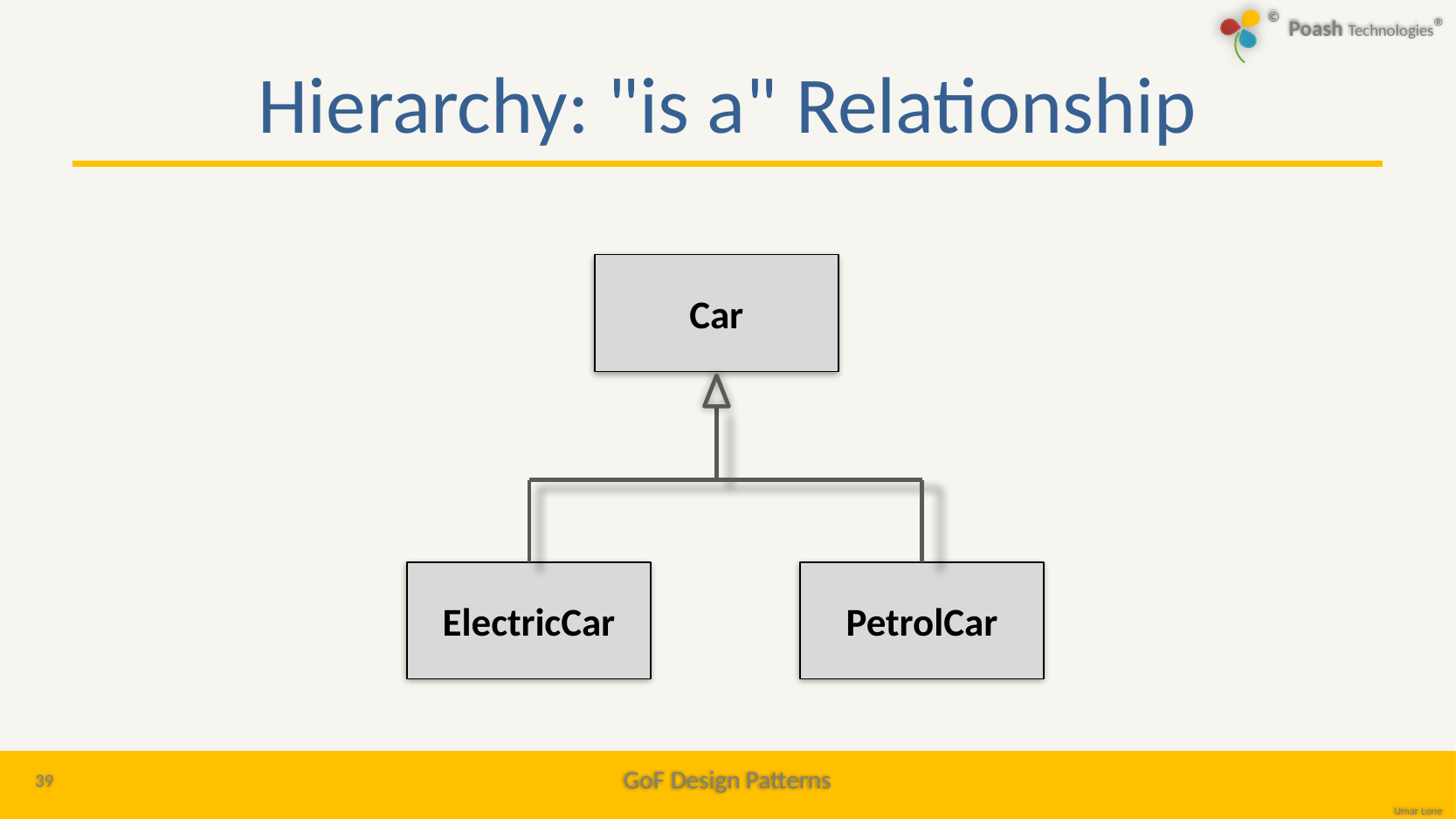

# Hierarchy: "is a" Relationship
Car

ElectricCar
PetrolCar
39